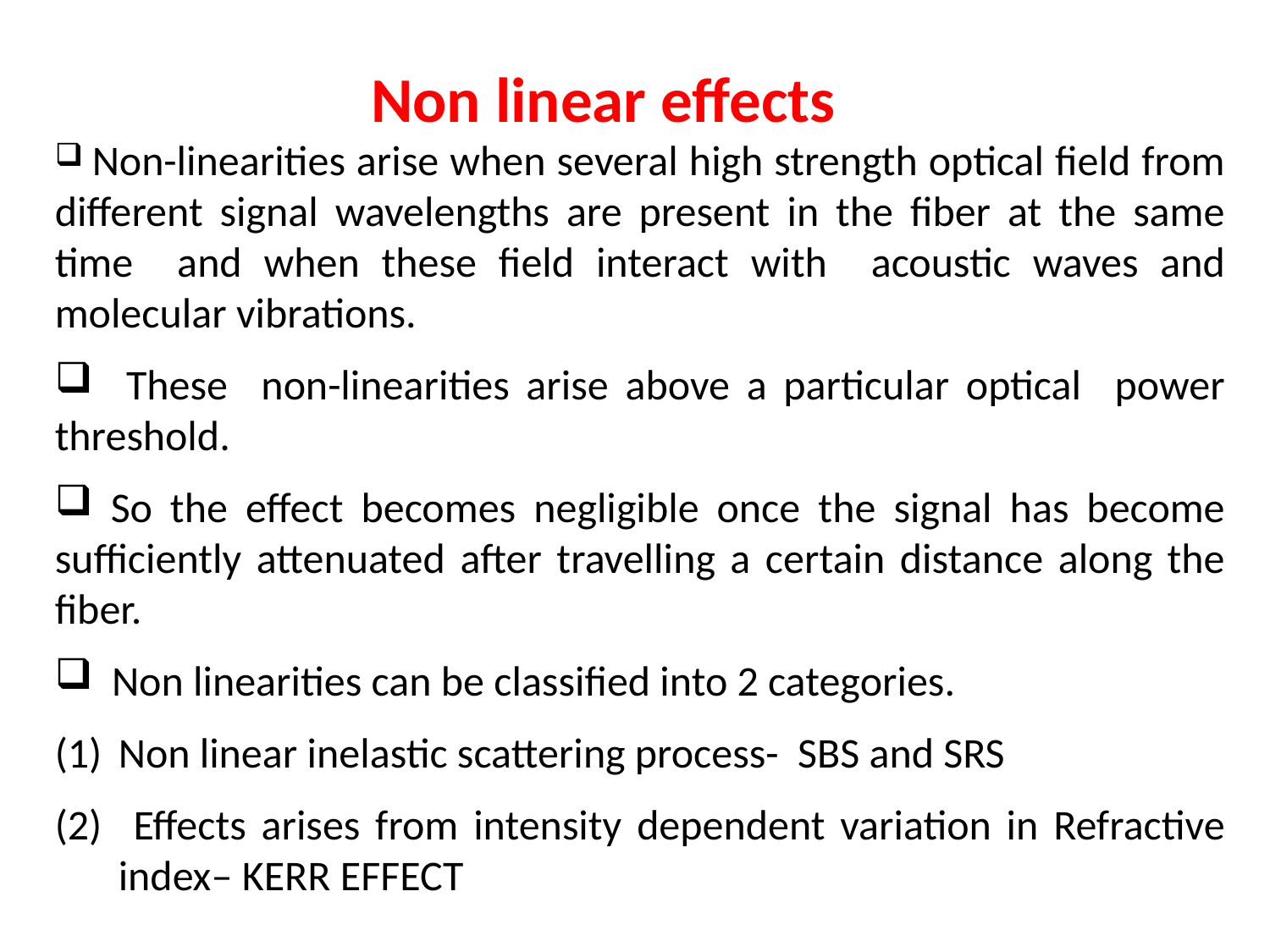

Non linear effects
 Non-linearities arise when several high strength optical field from different signal wavelengths are present in the fiber at the same time  and when these field interact with  acoustic waves and molecular vibrations.
  These  non-linearities arise above a particular optical  power threshold.
 So the effect becomes negligible once the signal has become sufficiently attenuated after travelling a certain distance along the fiber.
  Non linearities can be classified into 2 categories.
Non linear inelastic scattering process-  SBS and SRS
 Effects arises from intensity dependent variation in Refractive index– KERR EFFECT